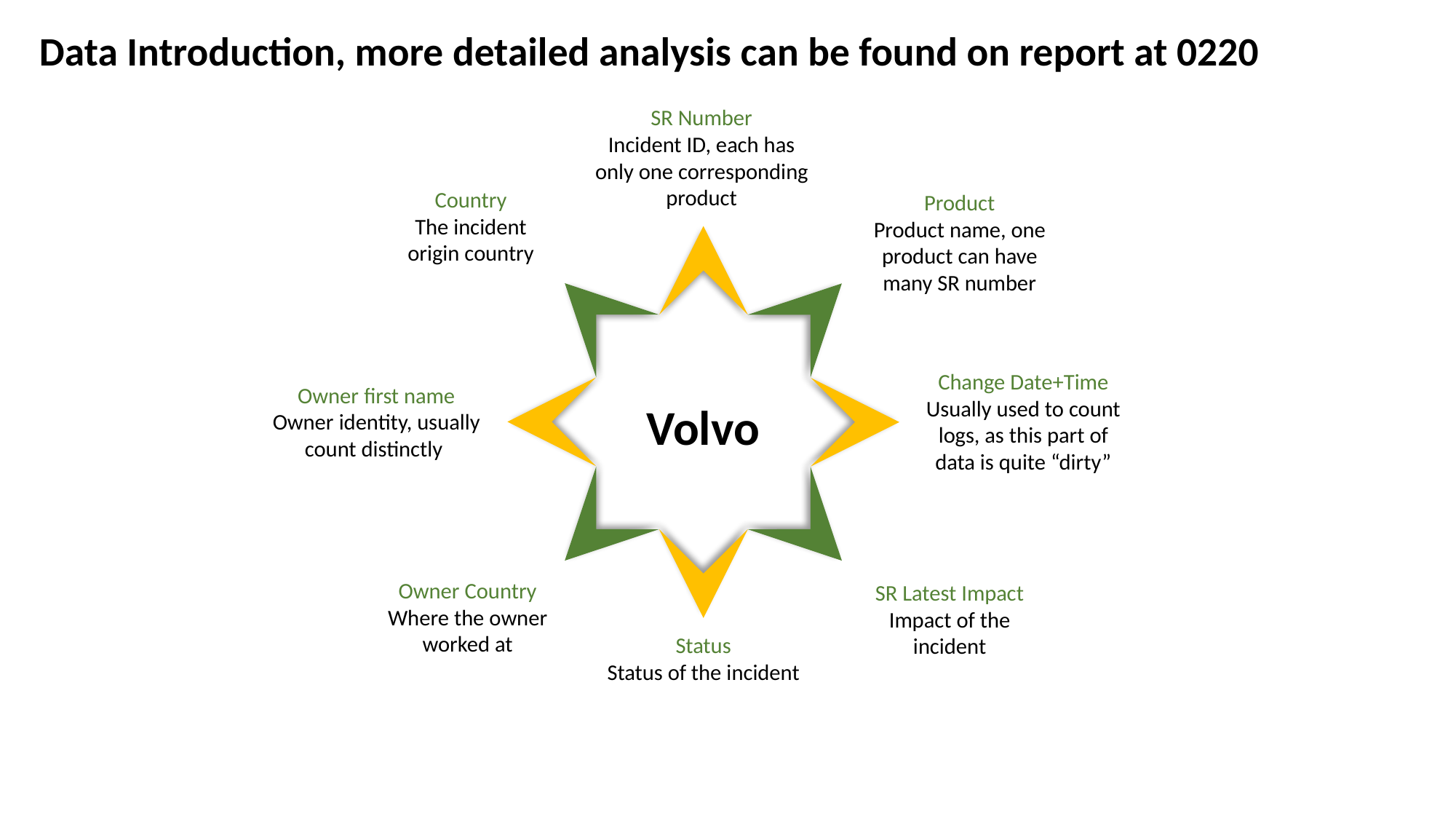

Data Introduction, more detailed analysis can be found on report at 0220
SR Number
Incident ID, each has only one corresponding product
Country
The incident origin country
Product
Product name, one product can have many SR number

Change Date+Time
Usually used to count logs, as this part of data is quite “dirty”
Owner first name
Owner identity, usually count distinctly

Volvo

Owner Country
Where the owner worked at
SR Latest Impact
Impact of the incident
Status
Status of the incident